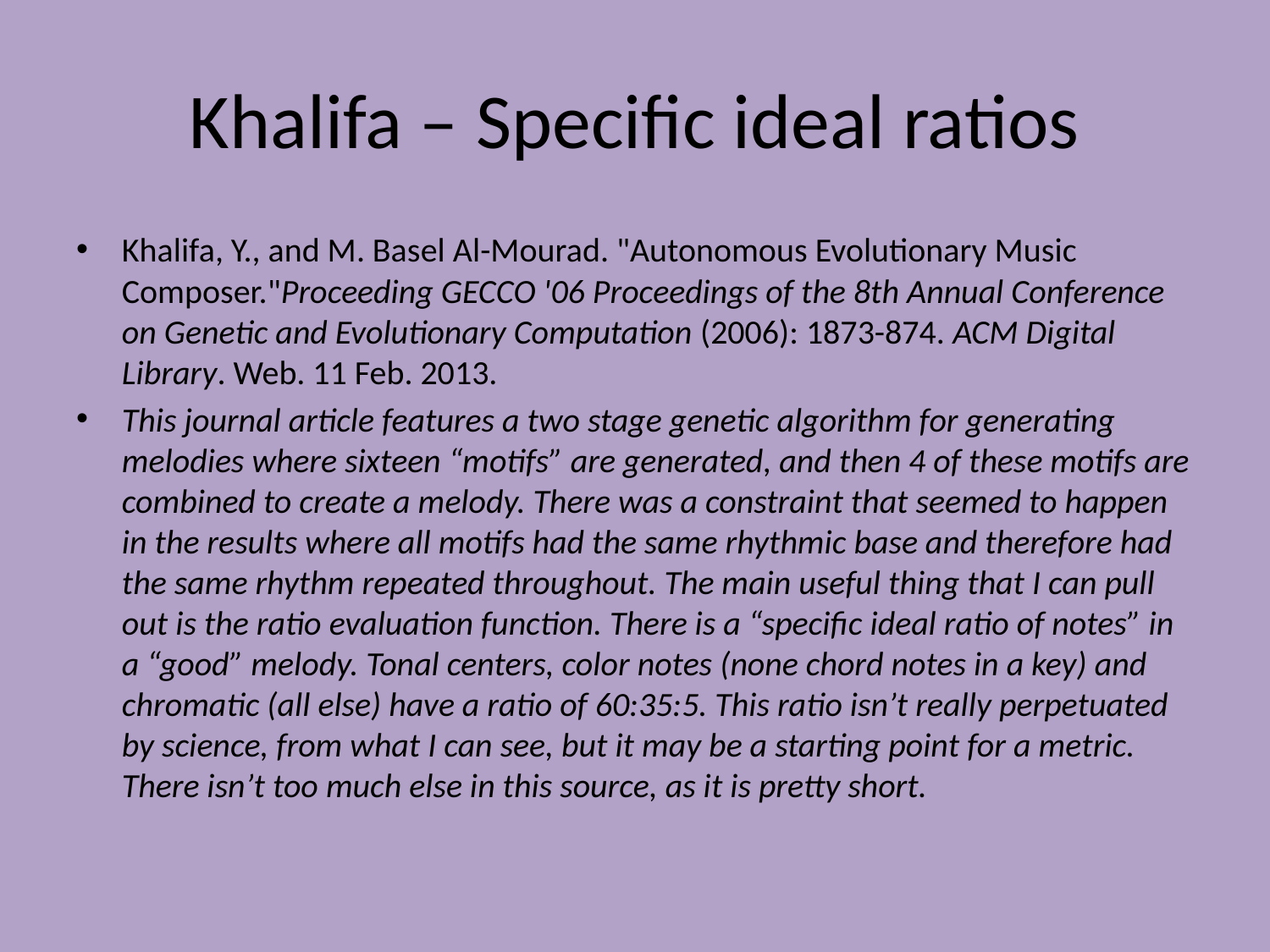

# Khalifa – Specific ideal ratios
Khalifa, Y., and M. Basel Al-Mourad. "Autonomous Evolutionary Music Composer."Proceeding GECCO '06 Proceedings of the 8th Annual Conference on Genetic and Evolutionary Computation (2006): 1873-874. ACM Digital Library. Web. 11 Feb. 2013.
This journal article features a two stage genetic algorithm for generating melodies where sixteen “motifs” are generated, and then 4 of these motifs are combined to create a melody. There was a constraint that seemed to happen in the results where all motifs had the same rhythmic base and therefore had the same rhythm repeated throughout. The main useful thing that I can pull out is the ratio evaluation function. There is a “specific ideal ratio of notes” in a “good” melody. Tonal centers, color notes (none chord notes in a key) and chromatic (all else) have a ratio of 60:35:5. This ratio isn’t really perpetuated by science, from what I can see, but it may be a starting point for a metric. There isn’t too much else in this source, as it is pretty short.